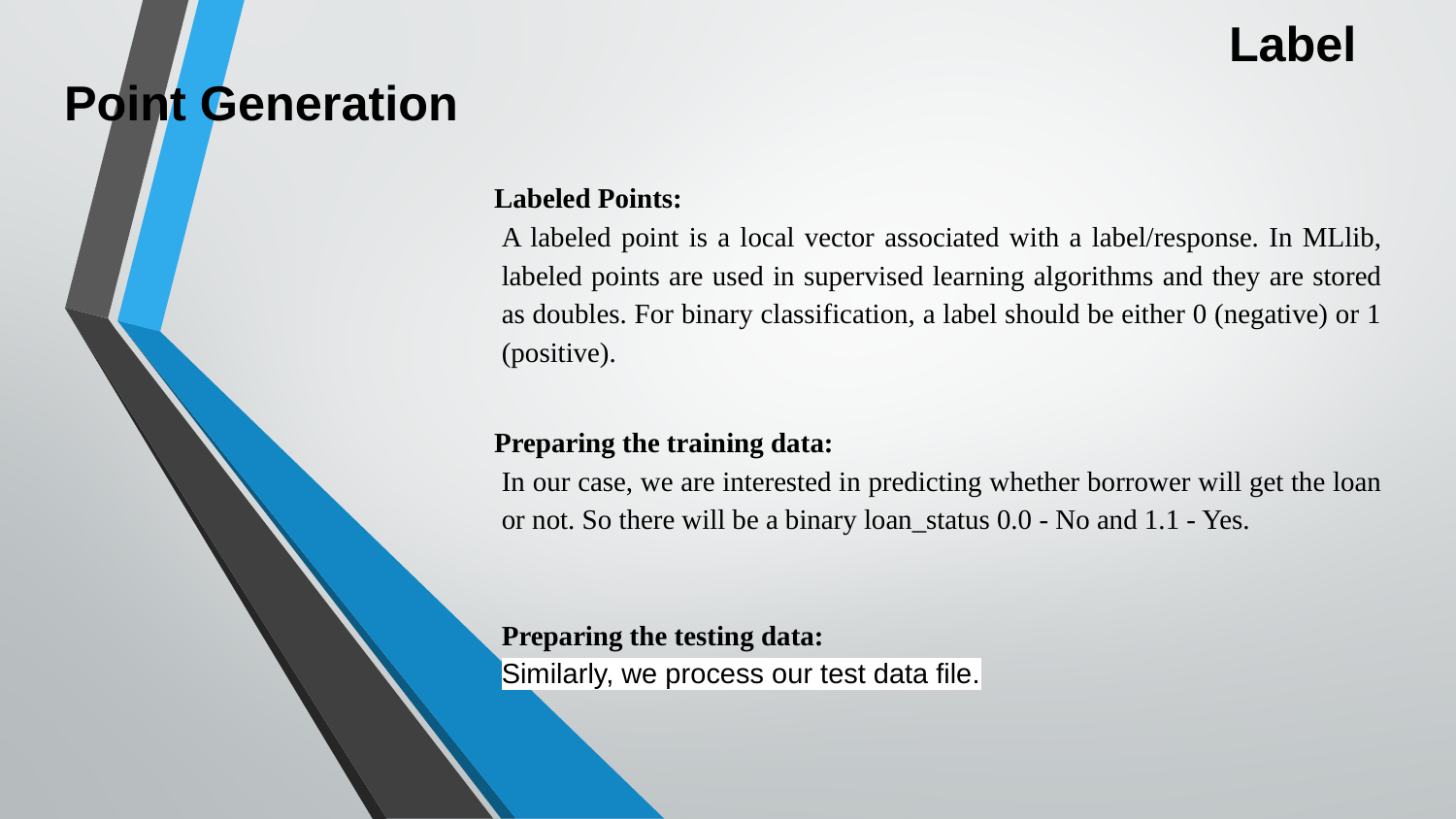

# Label Point Generation

Labeled Points:
A labeled point is a local vector associated with a label/response. In MLlib, labeled points are used in supervised learning algorithms and they are stored as doubles. For binary classification, a label should be either 0 (negative) or 1 (positive).

Preparing the training data:
In our case, we are interested in predicting whether borrower will get the loan or not. So there will be a binary loan_status 0.0 - No and 1.1 - Yes.

Preparing the testing data:
Similarly, we process our test data file.